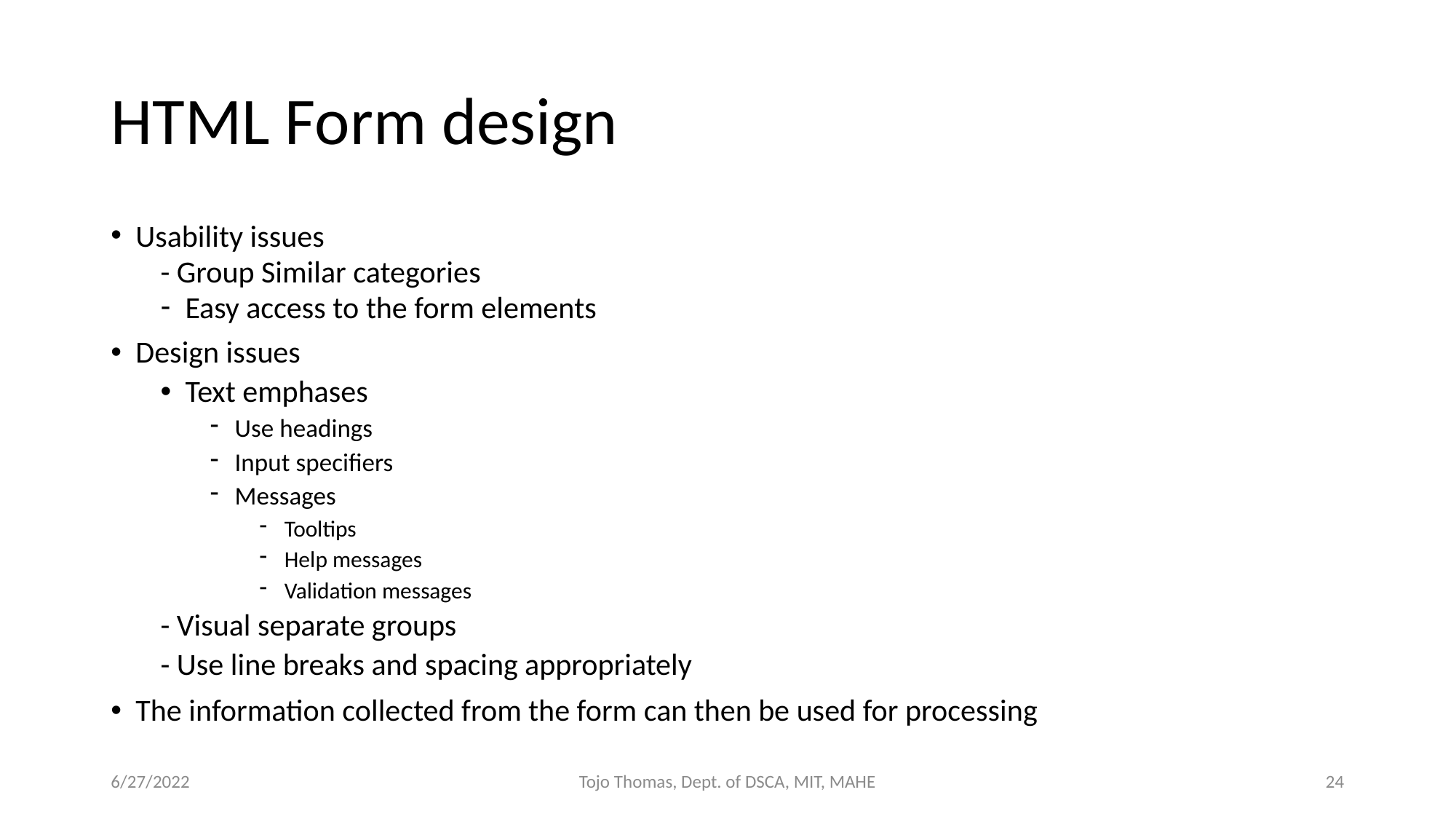

# HTML Form design
Usability issues
- Group Similar categories
Easy access to the form elements
Design issues
Text emphases
Use headings
Input specifiers
Messages
Tooltips
Help messages
Validation messages
- Visual separate groups
- Use line breaks and spacing appropriately
The information collected from the form can then be used for processing

6/27/2022
Tojo Thomas, Dept. of DSCA, MIT, MAHE
24